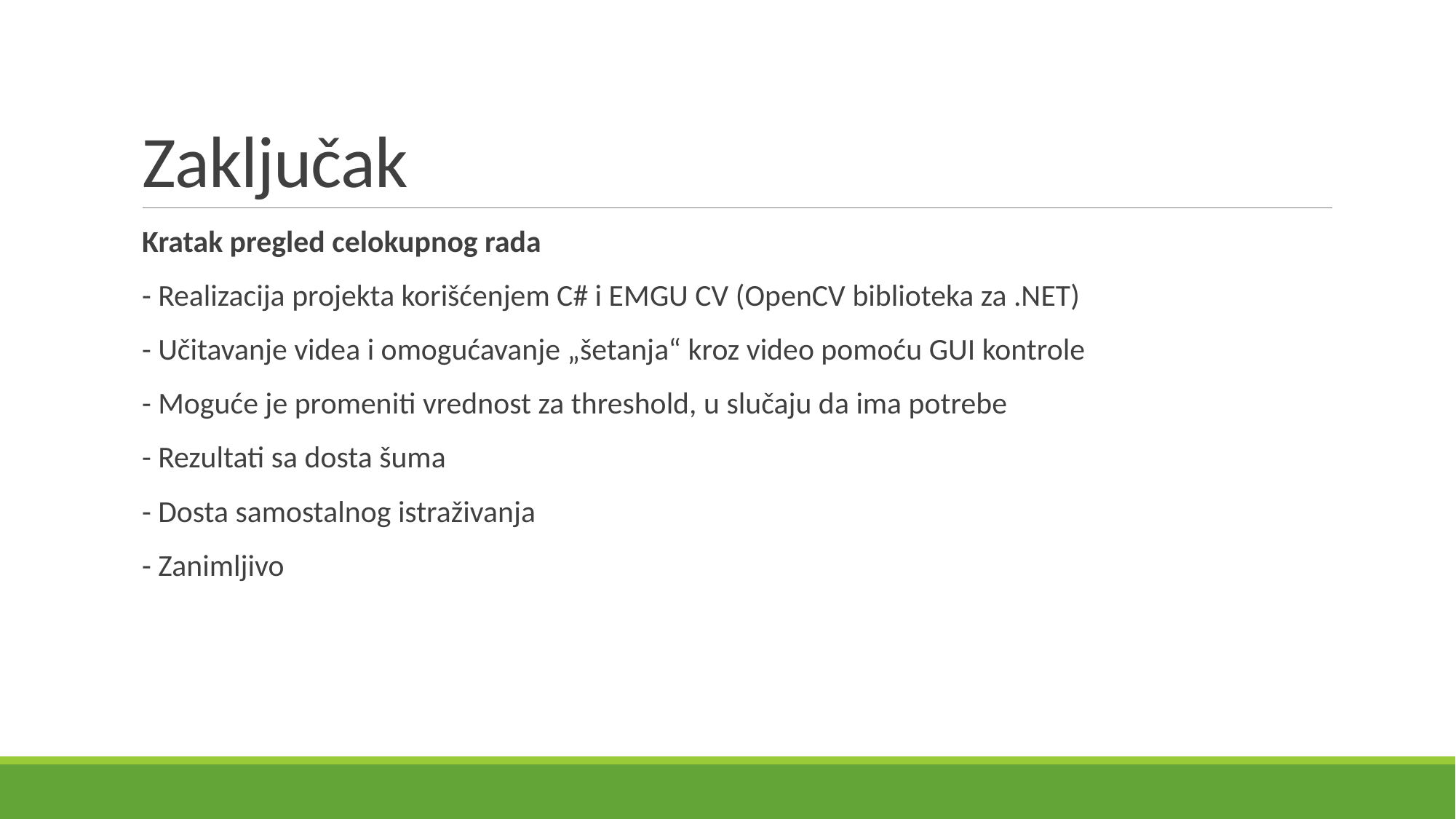

# Zaključak
Kratak pregled celokupnog rada
- Realizacija projekta korišćenjem C# i EMGU CV (OpenCV biblioteka za .NET)
- Učitavanje videa i omogućavanje „šetanja“ kroz video pomoću GUI kontrole
- Moguće je promeniti vrednost za threshold, u slučaju da ima potrebe
- Rezultati sa dosta šuma
- Dosta samostalnog istraživanja
- Zanimljivo